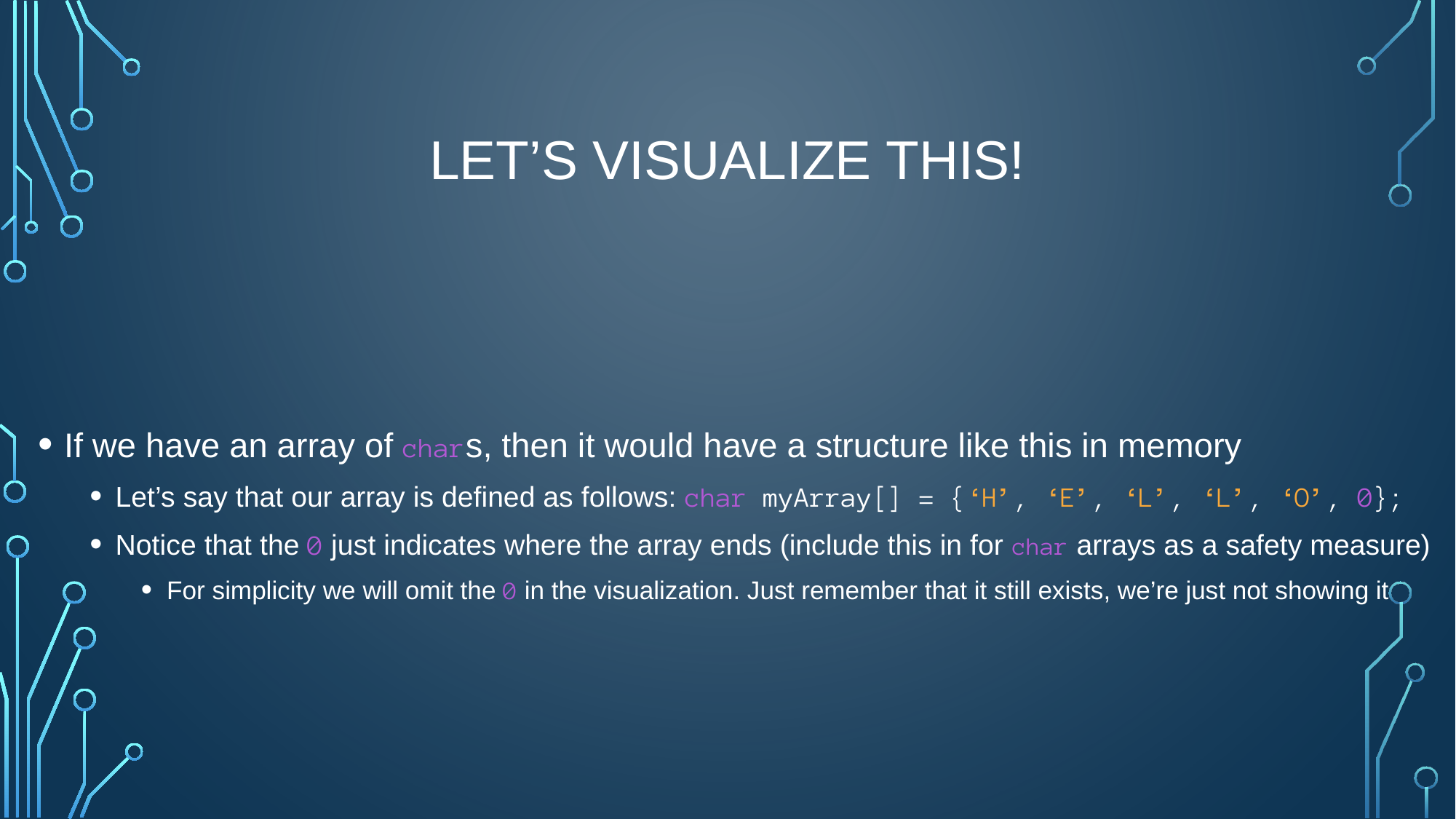

# Let’s visualize this!
If we have an array of chars, then it would have a structure like this in memory
Let’s say that our array is defined as follows: char myArray[] = {‘H’, ‘E’, ‘L’, ‘L’, ‘O’, 0};
Notice that the 0 just indicates where the array ends (include this in for char arrays as a safety measure)
For simplicity we will omit the 0 in the visualization. Just remember that it still exists, we’re just not showing it